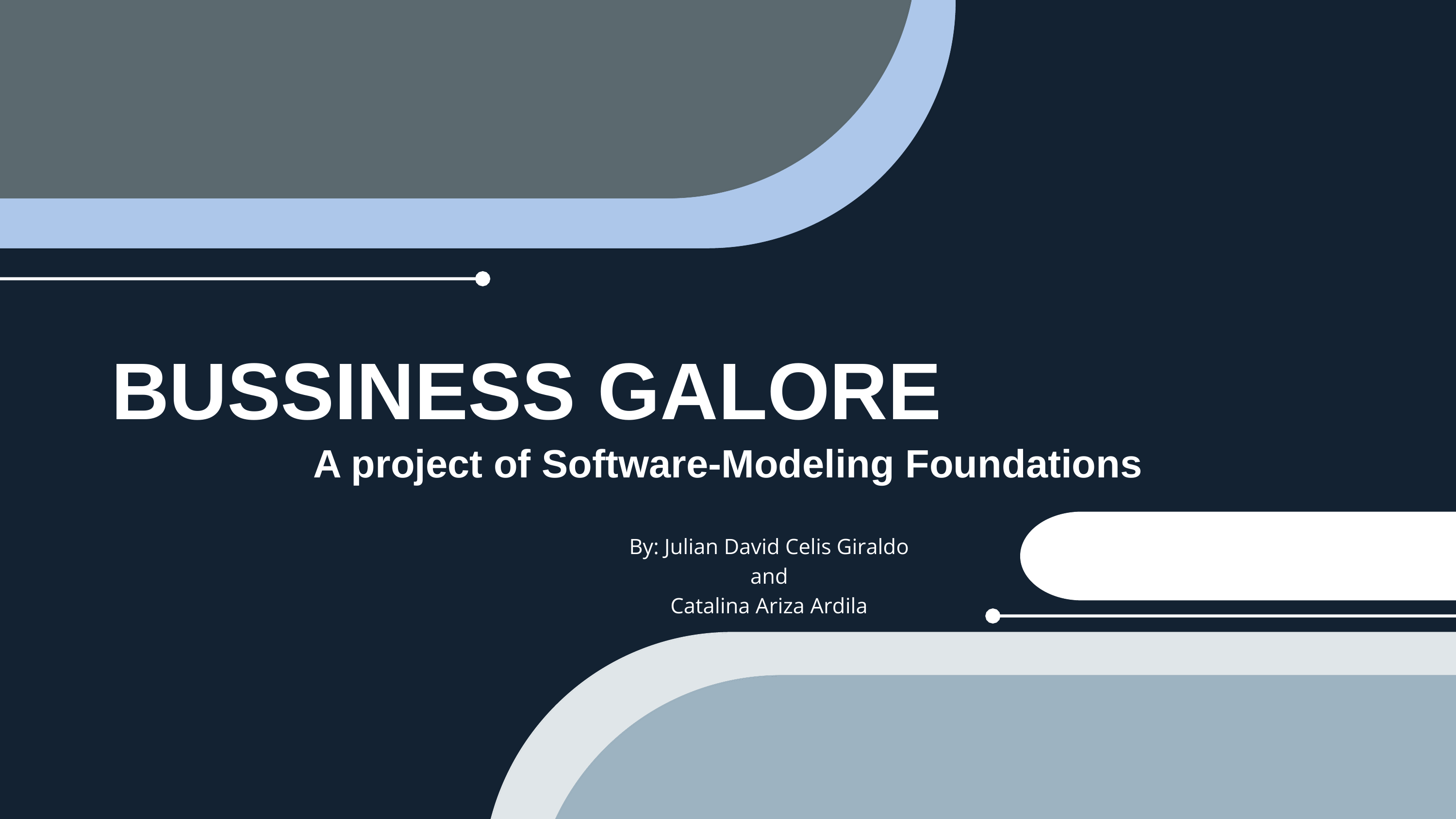

BUSSINESS GALORE

A project of Software-Modeling Foundations

By: Julian David Celis Giraldo
and
Catalina Ariza Ardila